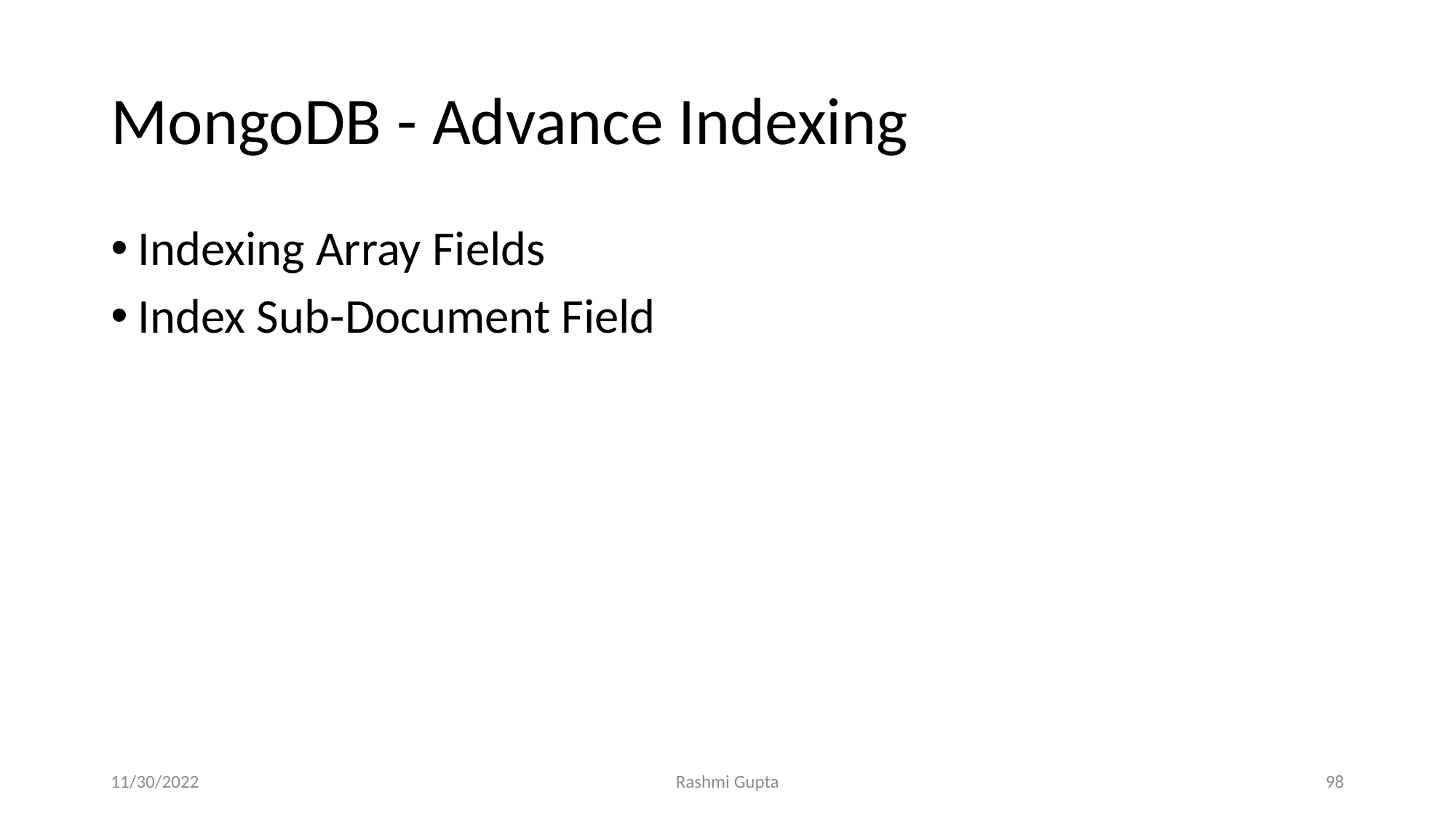

# MongoDB - Advance Indexing
Indexing Array Fields
Index Sub-Document Field
11/30/2022
Rashmi Gupta
98